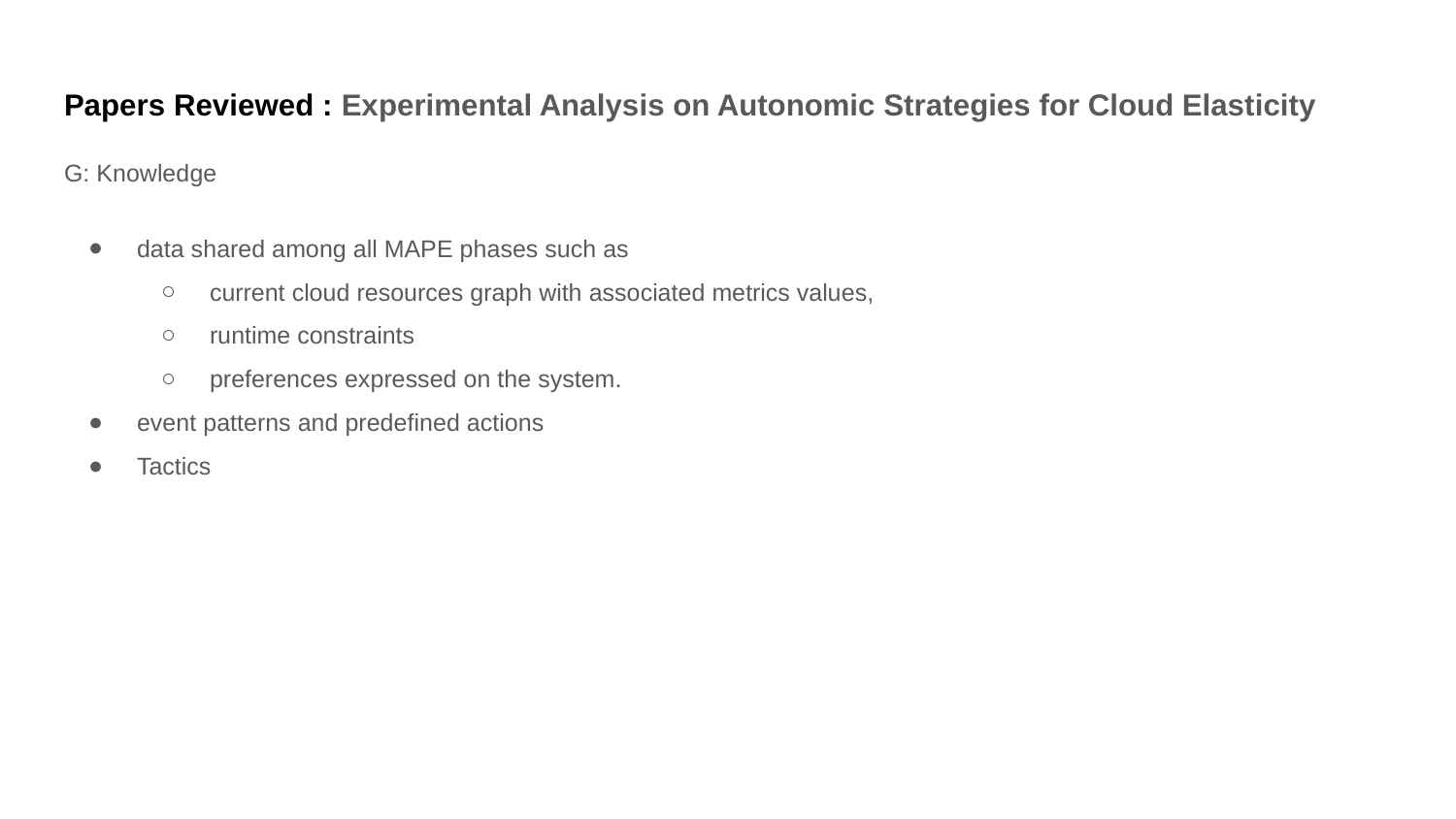

# Papers Reviewed : Experimental Analysis on Autonomic Strategies for Cloud Elasticity

G: Knowledge
data shared among all MAPE phases such as
current cloud resources graph with associated metrics values,
runtime constraints
preferences expressed on the system.
event patterns and predefined actions
Tactics